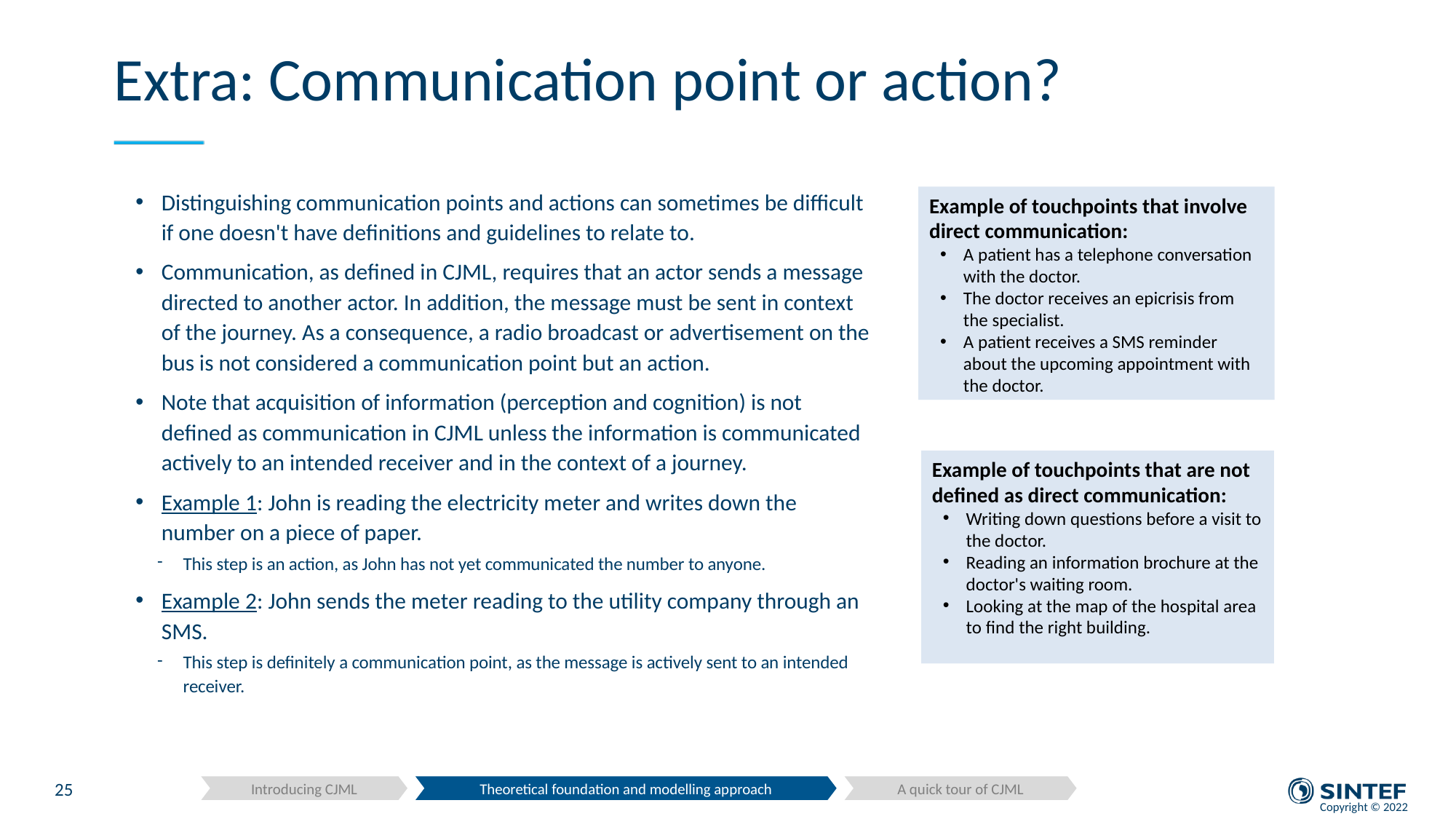

# Extra: Communication point or action?
Distinguishing communication points and actions can sometimes be difficult if one doesn't have definitions and guidelines to relate to.
Communication, as defined in CJML, requires that an actor sends a message directed to another actor. In addition, the message must be sent in context of the journey. As a consequence, a radio broadcast or advertisement on the bus is not considered a communication point but an action.
Note that acquisition of information (perception and cognition) is not defined as communication in CJML unless the information is communicated actively to an intended receiver and in the context of a journey.
Example 1: John is reading the electricity meter and writes down the number on a piece of paper.
This step is an action, as John has not yet communicated the number to anyone.
Example 2: John sends the meter reading to the utility company through an SMS.
This step is definitely a communication point, as the message is actively sent to an intended receiver.
Example of touchpoints that involve direct communication:
A patient has a telephone conversation with the doctor.
The doctor receives an epicrisis from the specialist.
A patient receives a SMS reminder about the upcoming appointment with the doctor.

Example of touchpoints that are not defined as direct communication:
Writing down questions before a visit to the doctor.
Reading an information brochure at the doctor's waiting room.
Looking at the map of the hospital area to find the right building.
Introducing CJML
Theoretical foundation and modelling approach
A quick tour of CJML
25